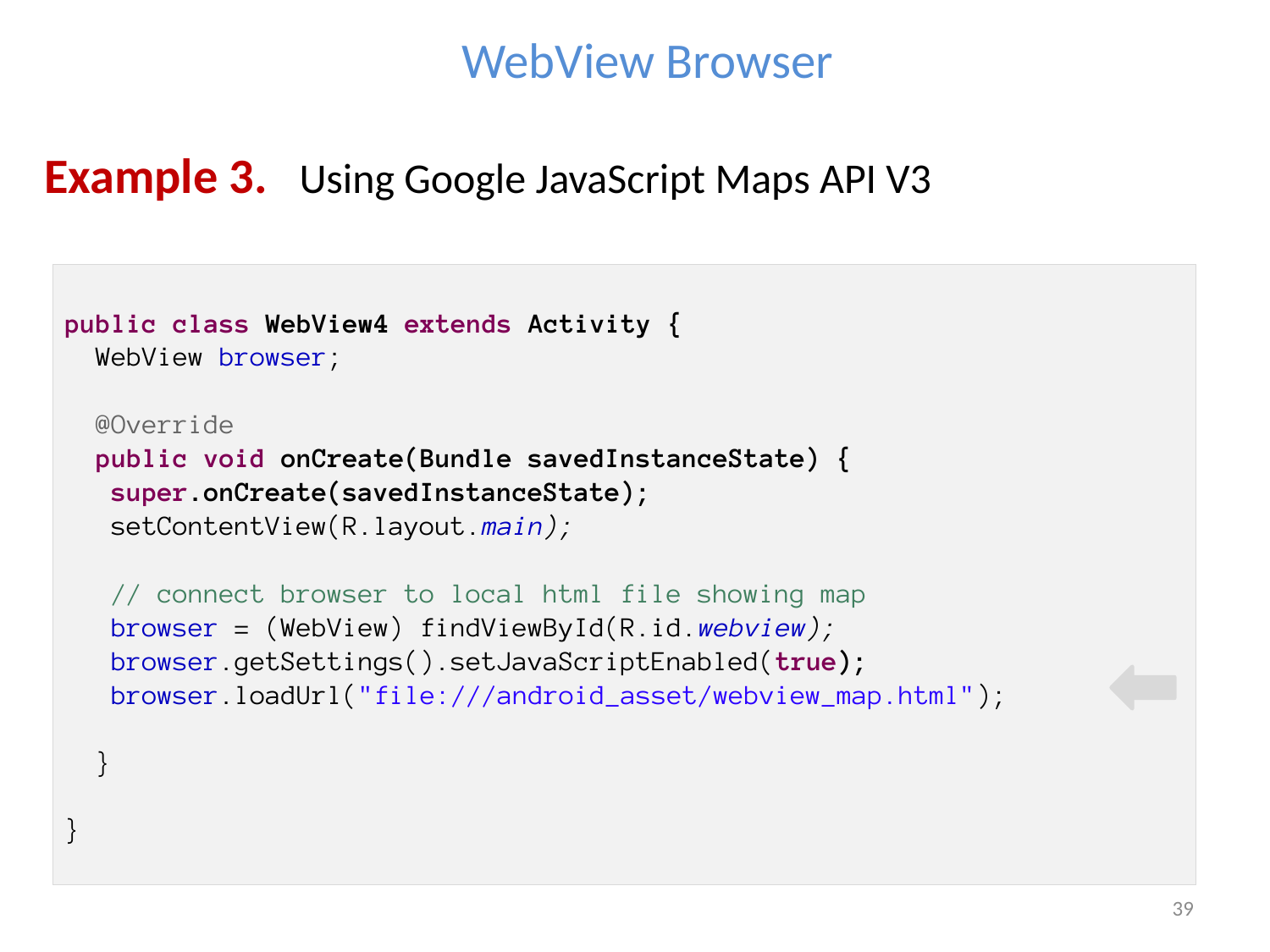

WebView Browser

Example 3.   Using Google JavaScript Maps API V3

public class WebView4 extends Activity {
  WebView browser;

  @Override
  public void onCreate(Bundle savedInstanceState) {
   super.onCreate(savedInstanceState);
   setContentView(R.layout.main);

   // connect browser to local html file showing map
   browser = (WebView) findViewById(R.id.webview);
   browser.getSettings().setJavaScriptEnabled(true);
   browser.loadUrl("file:///android_asset/webview_map.html");

  }

}

39